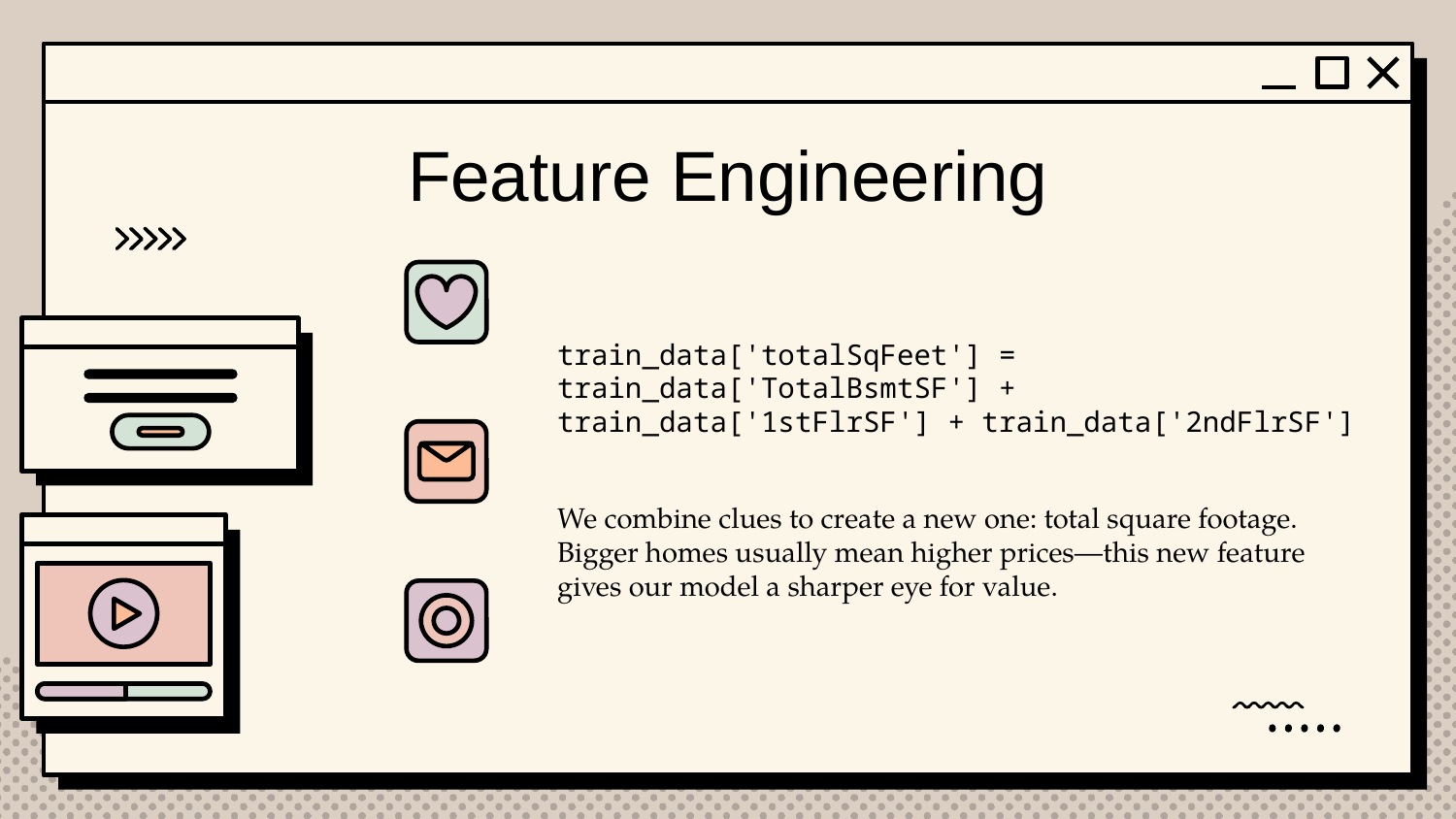

# Feature Engineering

train_data['totalSqFeet'] = train_data['TotalBsmtSF'] + train_data['1stFlrSF'] + train_data['2ndFlrSF']

We combine clues to create a new one: total square footage. Bigger homes usually mean higher prices—this new feature gives our model a sharper eye for value.